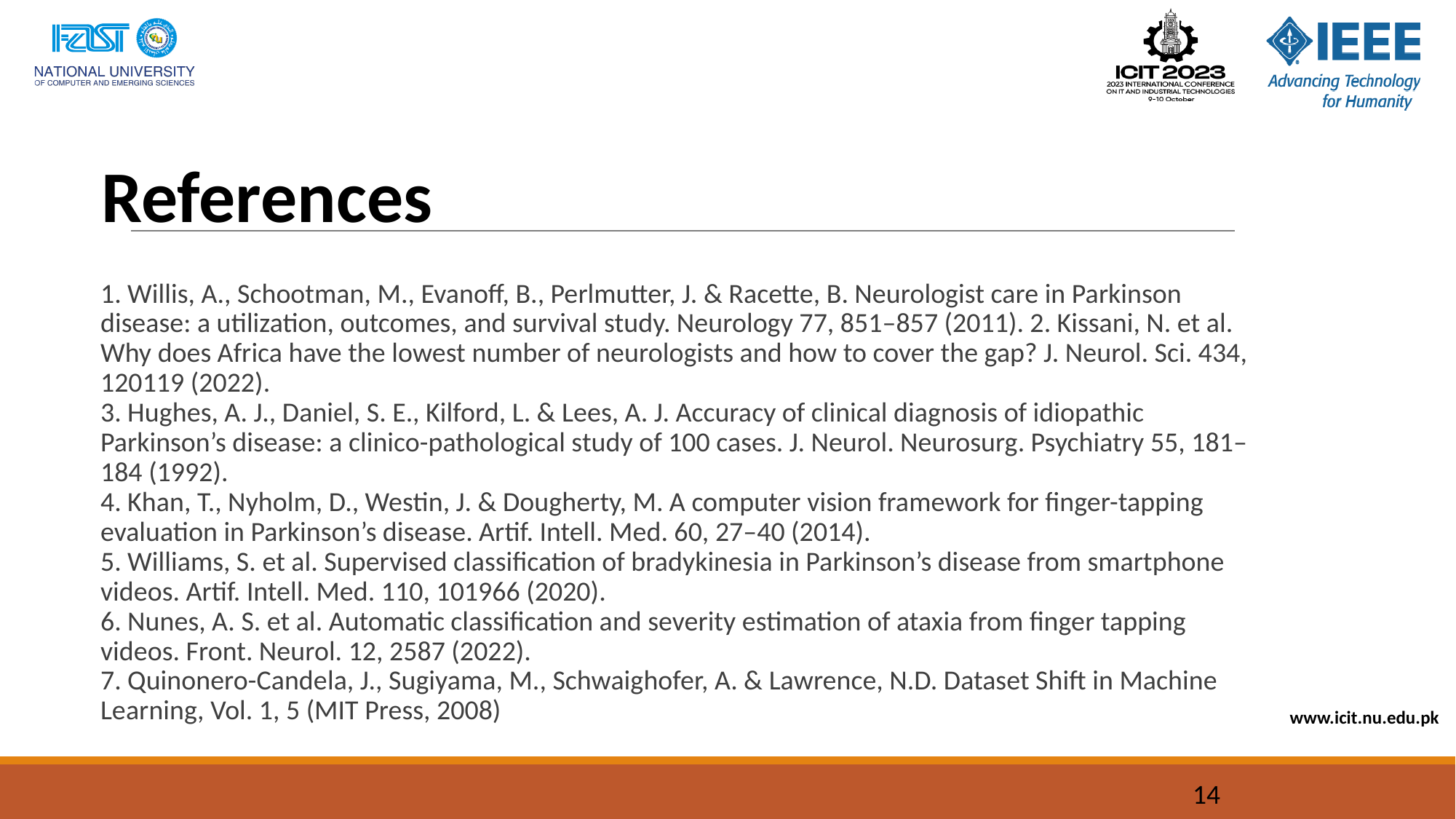

# References
1. Willis, A., Schootman, M., Evanoff, B., Perlmutter, J. & Racette, B. Neurologist care in Parkinson disease: a utilization, outcomes, and survival study. Neurology 77, 851–857 (2011). 2. Kissani, N. et al. Why does Africa have the lowest number of neurologists and how to cover the gap? J. Neurol. Sci. 434, 120119 (2022).
3. Hughes, A. J., Daniel, S. E., Kilford, L. & Lees, A. J. Accuracy of clinical diagnosis of idiopathic Parkinson’s disease: a clinico-pathological study of 100 cases. J. Neurol. Neurosurg. Psychiatry 55, 181–184 (1992).
4. Khan, T., Nyholm, D., Westin, J. & Dougherty, M. A computer vision framework for finger-tapping evaluation in Parkinson’s disease. Artif. Intell. Med. 60, 27–40 (2014).
5. Williams, S. et al. Supervised classification of bradykinesia in Parkinson’s disease from smartphone videos. Artif. Intell. Med. 110, 101966 (2020).
6. Nunes, A. S. et al. Automatic classification and severity estimation of ataxia from finger tapping videos. Front. Neurol. 12, 2587 (2022).
7. Quinonero-Candela, J., Sugiyama, M., Schwaighofer, A. & Lawrence, N.D. Dataset Shift in Machine Learning, Vol. 1, 5 (MIT Press, 2008)
14